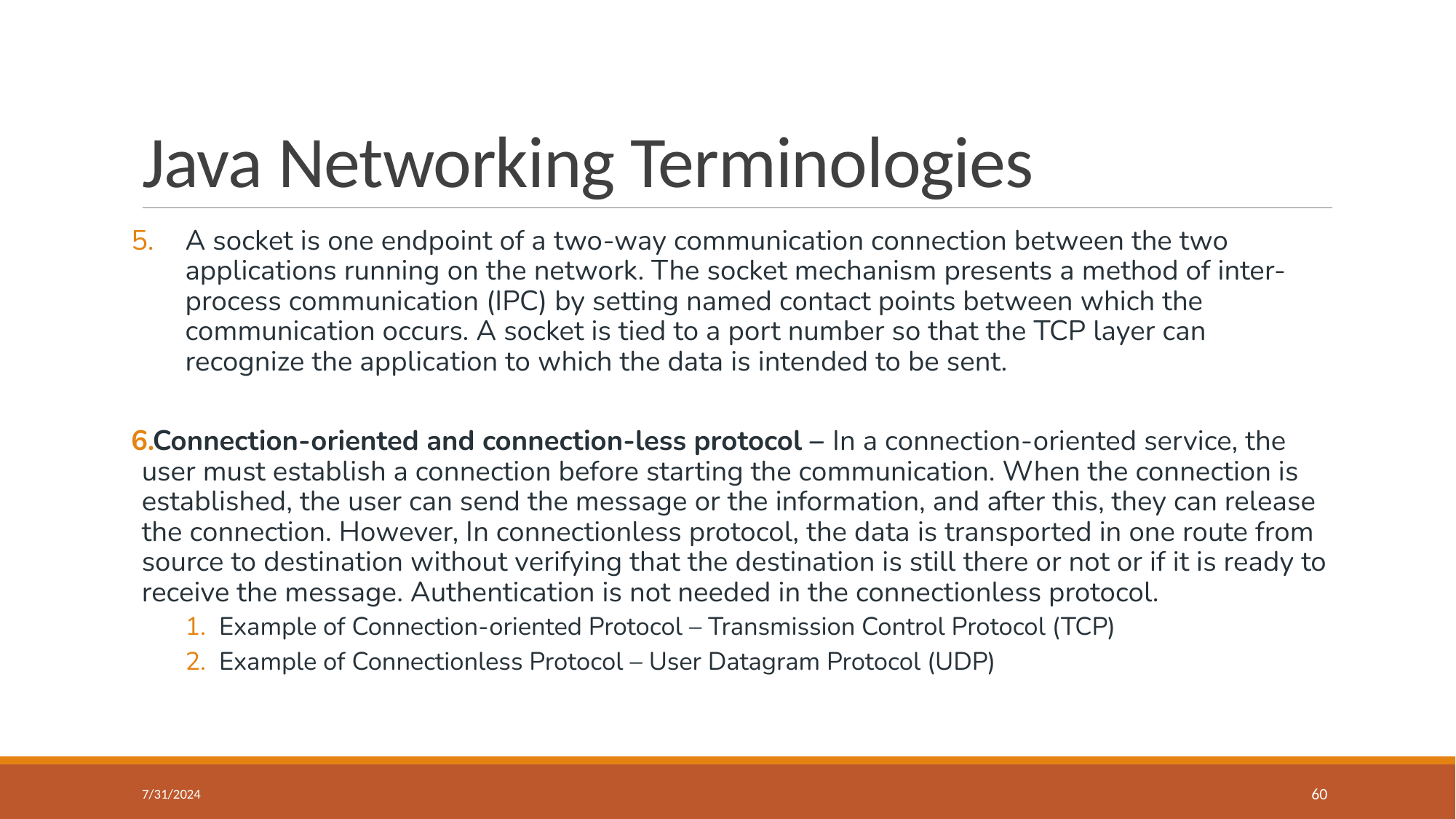

# Java Networking Terminologies
A socket is one endpoint of a two-way communication connection between the two applications running on the network. The socket mechanism presents a method of inter-process communication (IPC) by setting named contact points between which the communication occurs. A socket is tied to a port number so that the TCP layer can recognize the application to which the data is intended to be sent.
Connection-oriented and connection-less protocol – In a connection-oriented service, the user must establish a connection before starting the communication. When the connection is established, the user can send the message or the information, and after this, they can release the connection. However, In connectionless protocol, the data is transported in one route from source to destination without verifying that the destination is still there or not or if it is ready to receive the message. Authentication is not needed in the connectionless protocol.
Example of Connection-oriented Protocol – Transmission Control Protocol (TCP)
Example of Connectionless Protocol – User Datagram Protocol (UDP)
7/31/2024
60